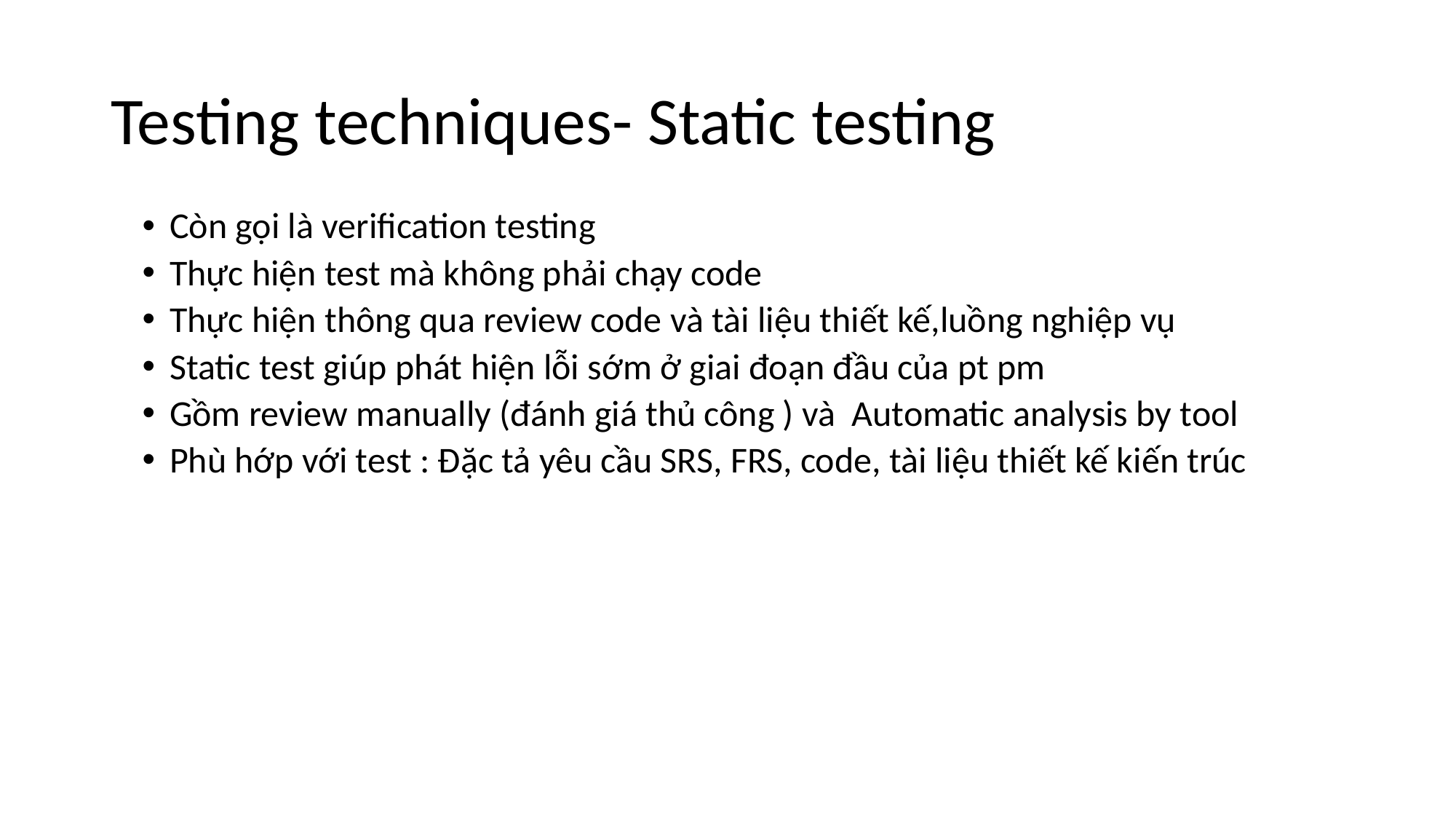

# Testing techniques- Static testing
Còn gọi là verification testing
Thực hiện test mà không phải chạy code
Thực hiện thông qua review code và tài liệu thiết kế,luồng nghiệp vụ
Static test giúp phát hiện lỗi sớm ở giai đoạn đầu của pt pm
Gồm review manually (đánh giá thủ công ) và  Automatic analysis by tool
Phù hớp với test : Đặc tả yêu cầu SRS, FRS, code, tài liệu thiết kế kiến trúc